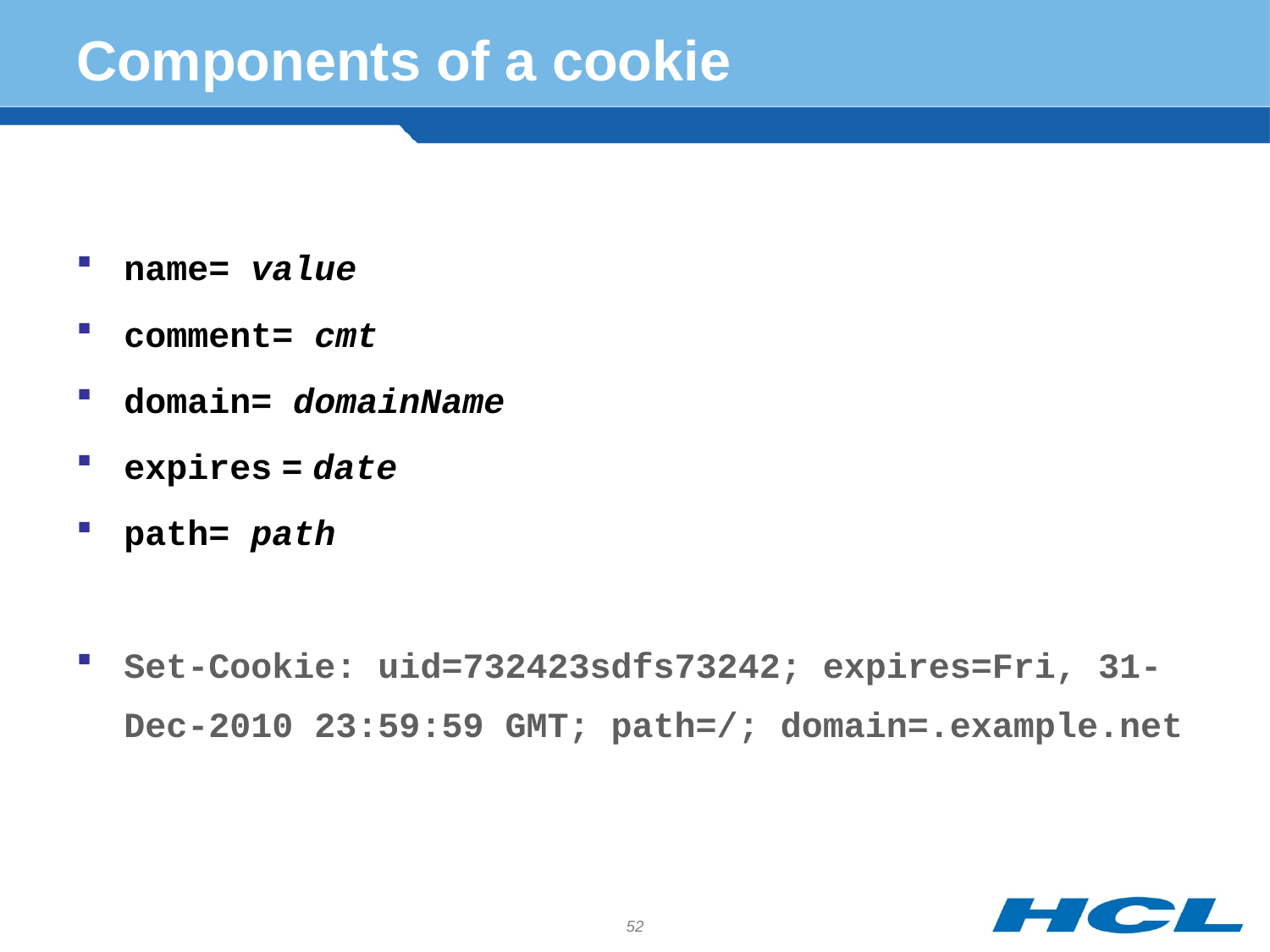

# Components of a cookie
name= value
comment= cmt
domain= domainName
expires = date
path= path

Set-Cookie: uid=732423sdfs73242; expires=Fri, 31-Dec-2010 23:59:59 GMT; path=/; domain=.example.net
52